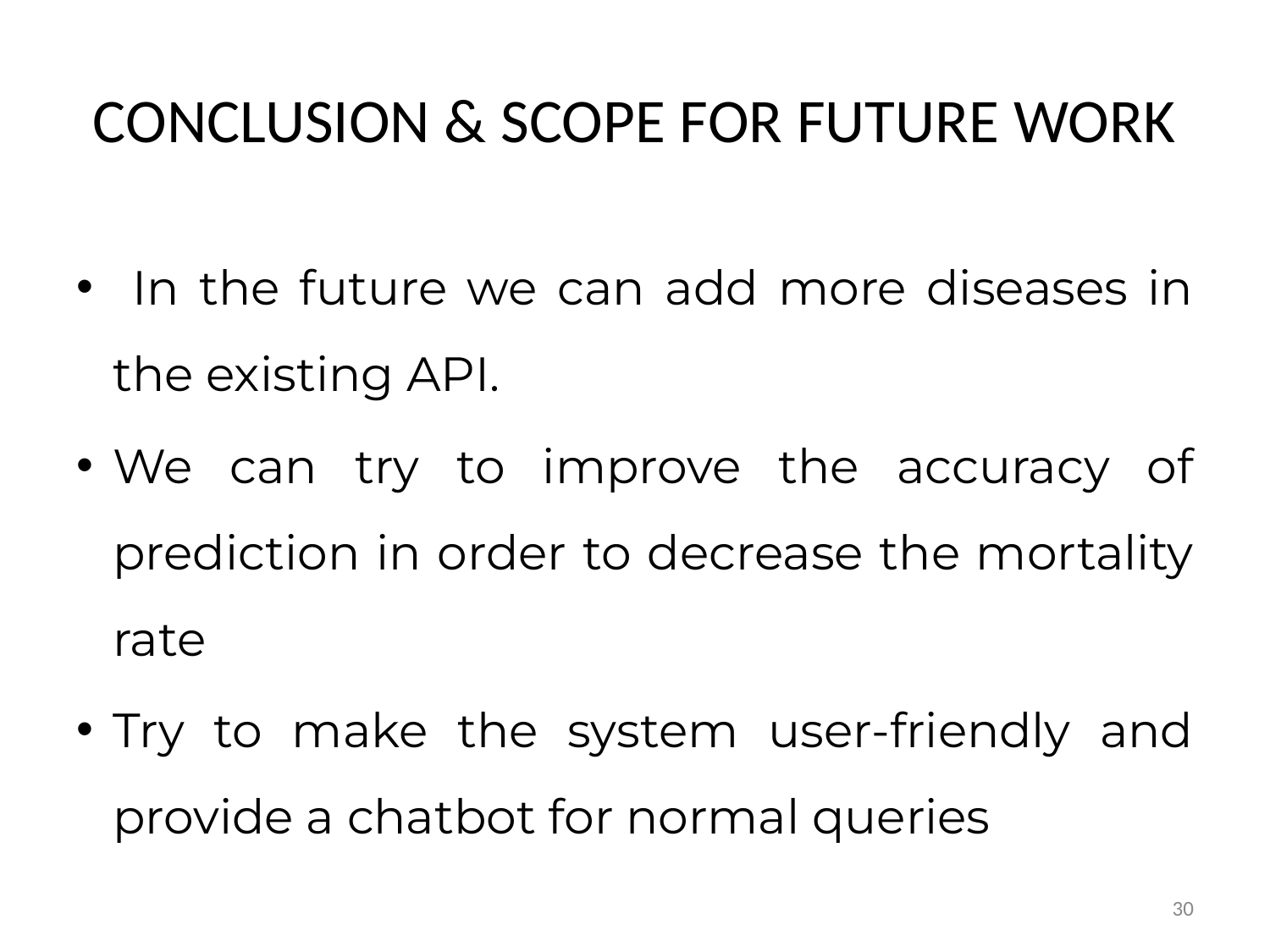

# CONCLUSION & SCOPE FOR FUTURE WORK
 In the future we can add more diseases in the existing API.
We can try to improve the accuracy of prediction in order to decrease the mortality rate
Try to make the system user-friendly and provide a chatbot for normal queries

30